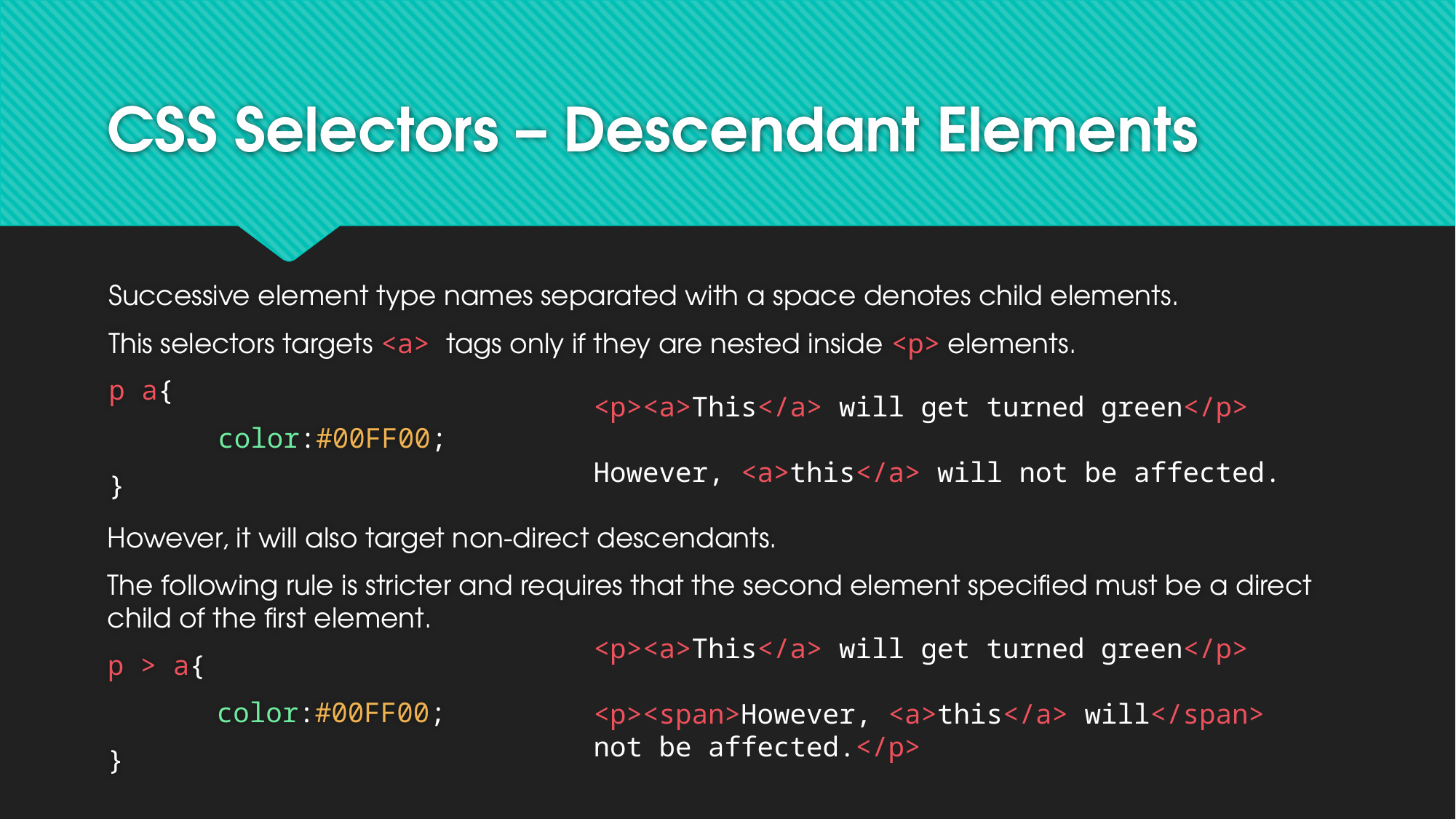

# CSS Selectors – Descendant Elements
Successive element type names separated with a space denotes child elements.
This selectors targets <a> tags only if they are nested inside <p> elements.
p a{
	color:#00FF00;
}
<p><a>This</a> will get turned green</p>

However, <a>this</a> will not be affected.
However, it will also target non-direct descendants.
The following rule is stricter and requires that the second element specified must be a direct child of the first element.
p > a{
	color:#00FF00;
}
<p><a>This</a> will get turned green</p>

<p><span>However, <a>this</a> will</span> not be affected.</p>